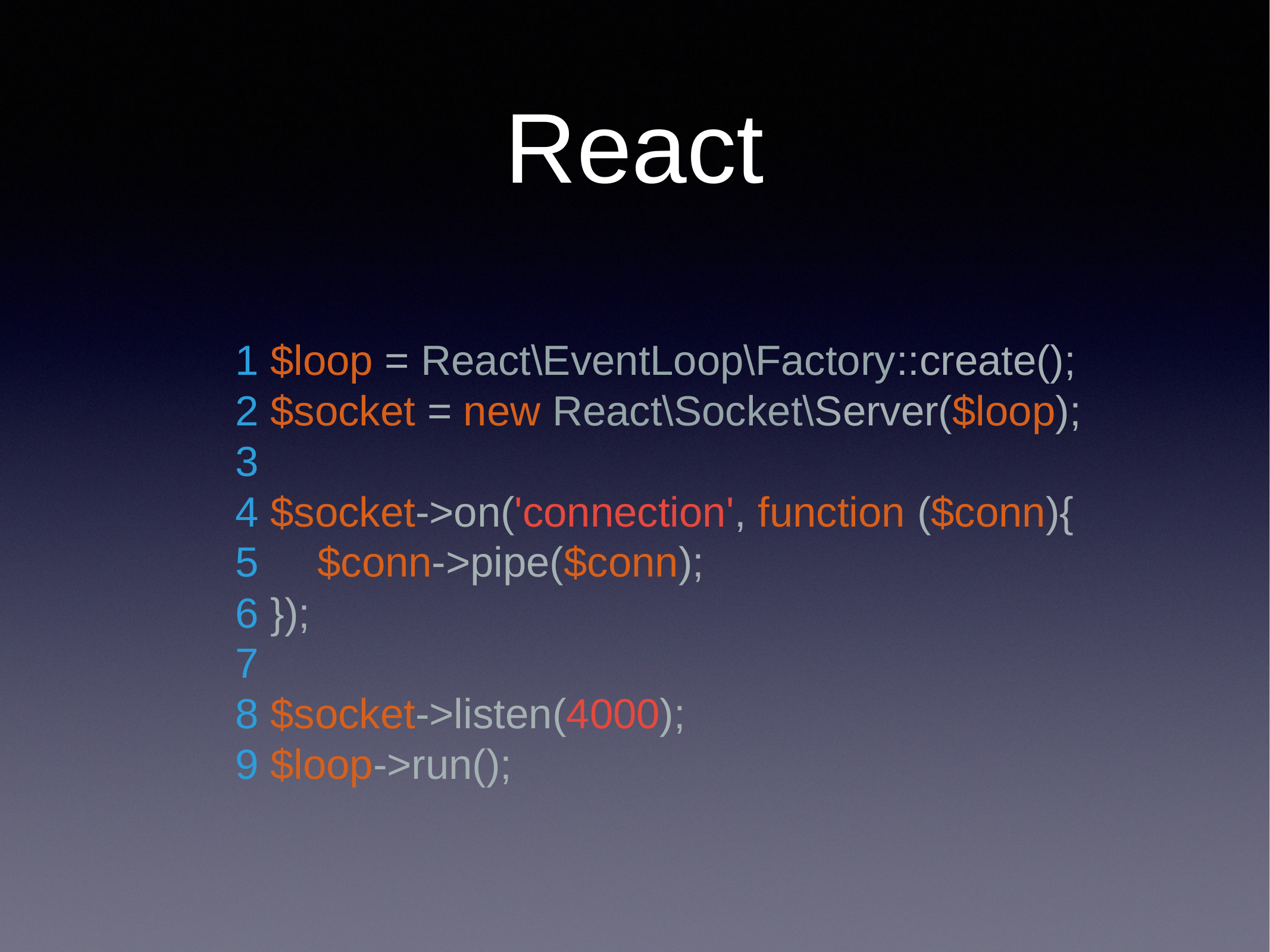

# React
    1 $loop = React\EventLoop\Factory::create();
    2 $socket = new React\Socket\Server($loop);
    3
    4 $socket->on('connection', function ($conn){
    5     $conn->pipe($conn);
    6 });
    7
    8 $socket->listen(4000);
    9 $loop->run();